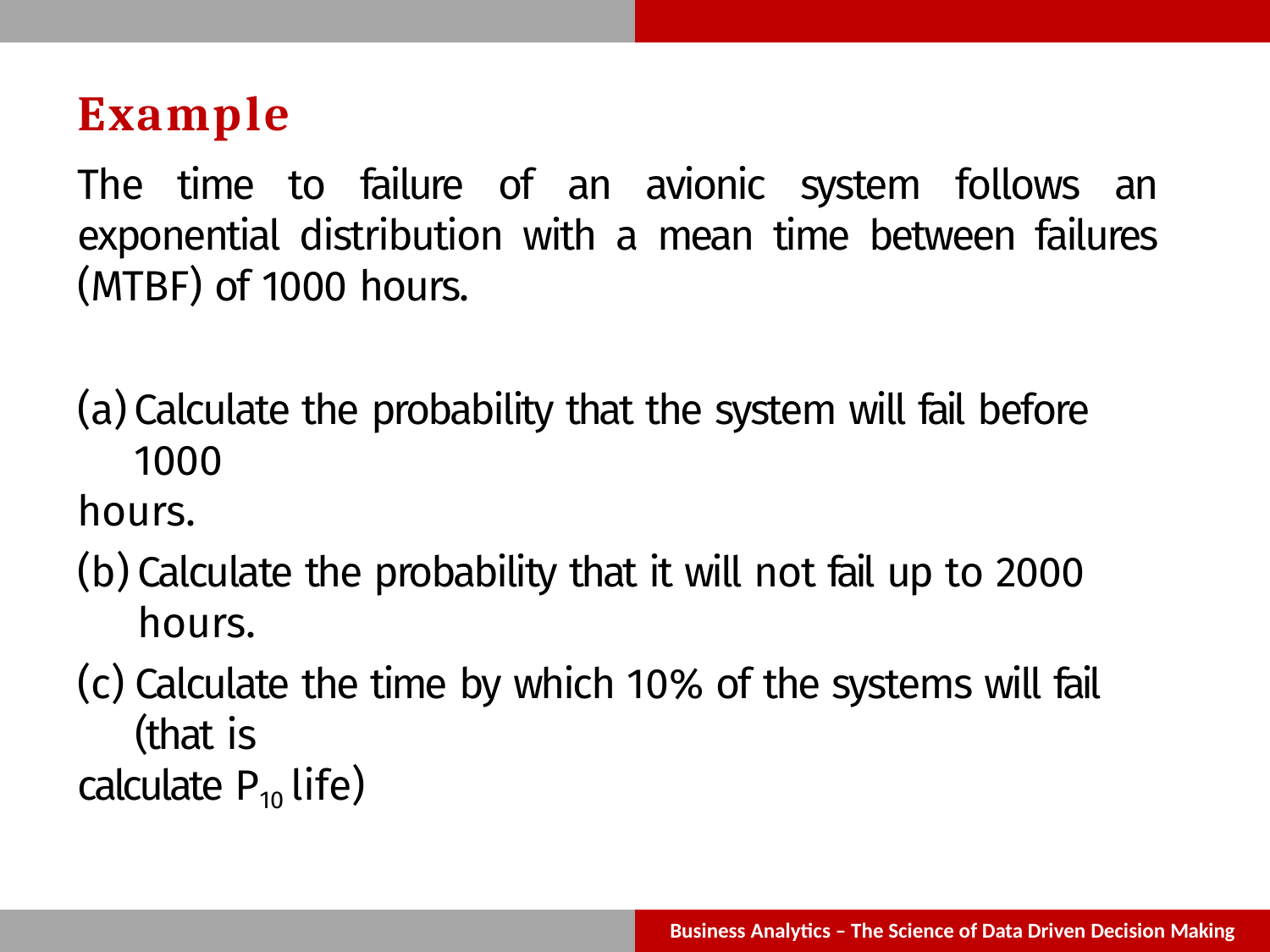

# Example
The time to failure of an avionic system follows an exponential distribution with a mean time between failures (MTBF) of 1000 hours.

Calculate the probability that the system will fail before 1000
hours.
Calculate the probability that it will not fail up to 2000 hours.
Calculate the time by which 10% of the systems will fail (that is
calculate P10 life)
Business Analytics – The Science of Data Driven Decision Making